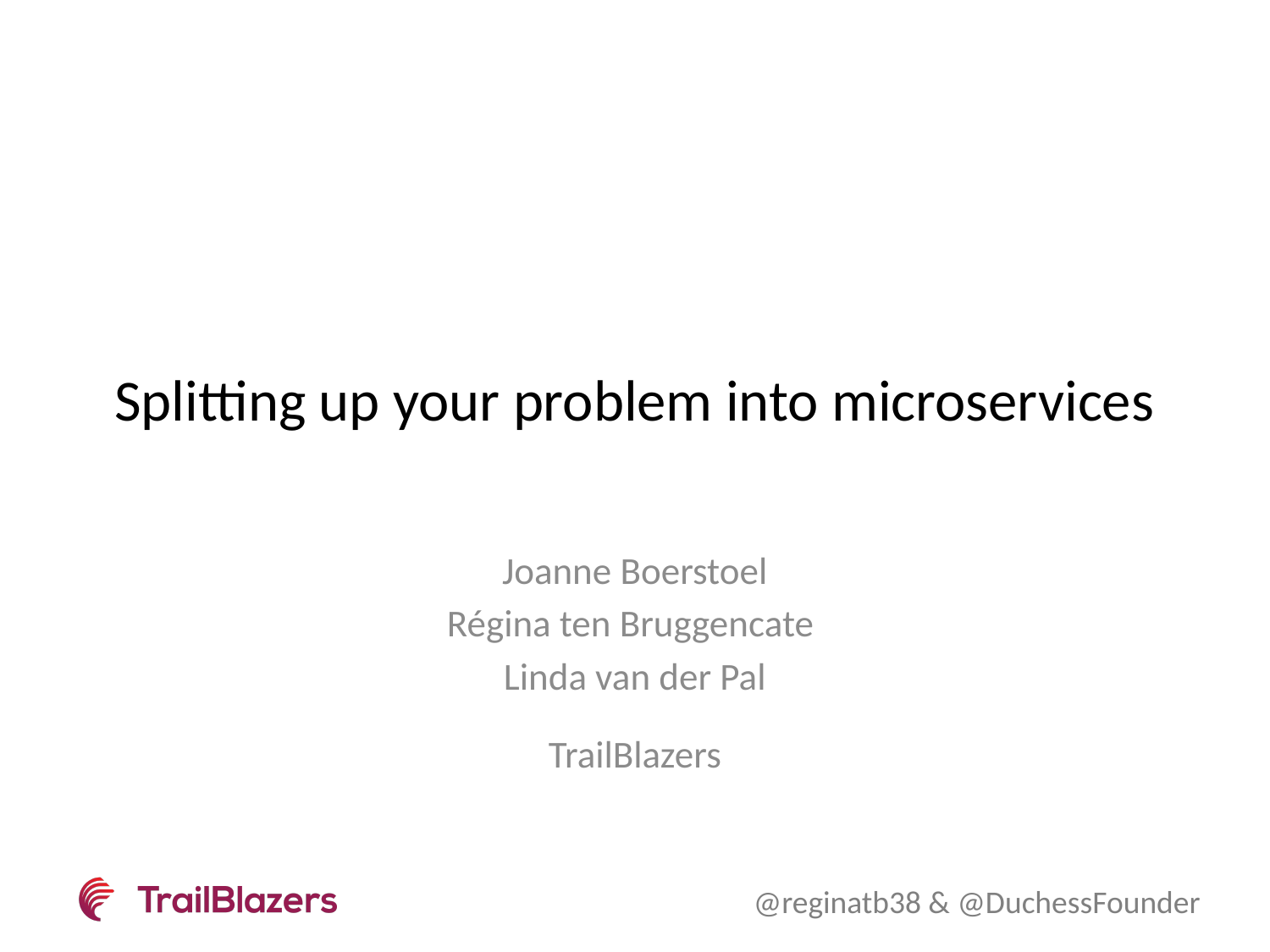

# Splitting up your problem into microservices
Joanne Boerstoel
Régina ten Bruggencate
Linda van der Pal

TrailBlazers